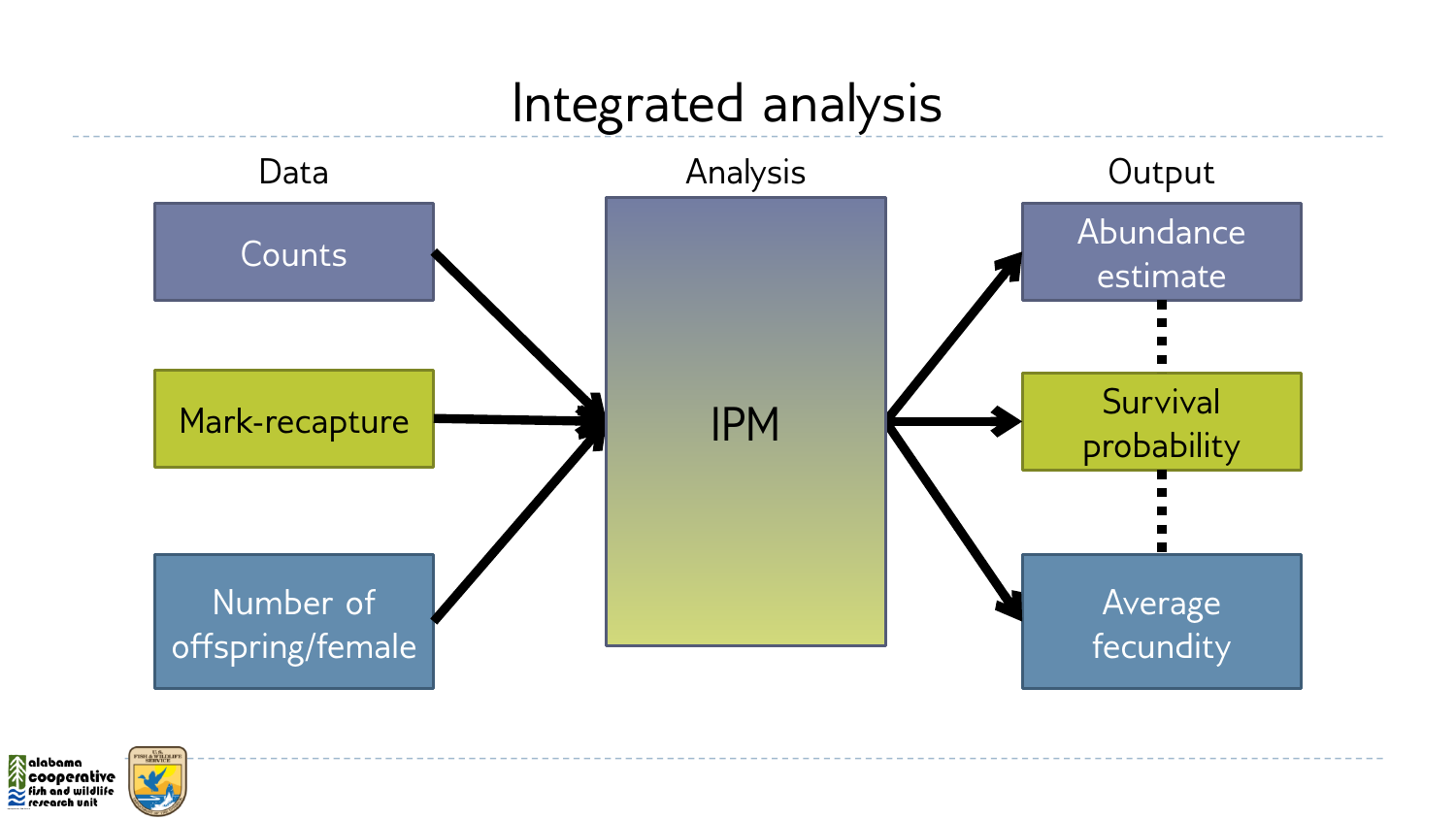

Integrated analysis
Data
Analysis
Output
IPM
Counts
Abundance estimate
Mark-recapture
Survival probability
Number of offspring/female
Average fecundity